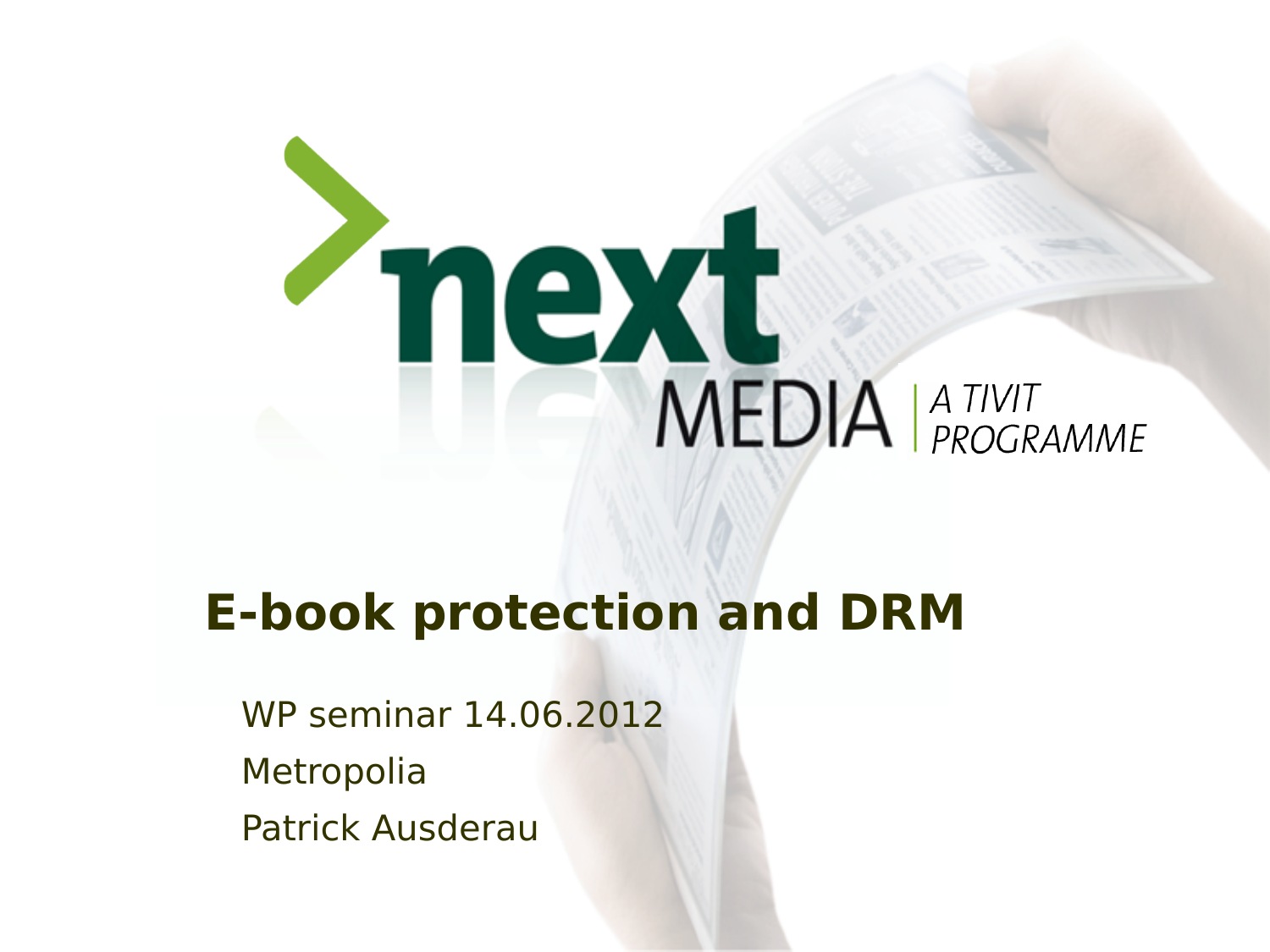

# E-book protection and DRM
WP seminar 14.06.2012
Metropolia
Patrick Ausderau